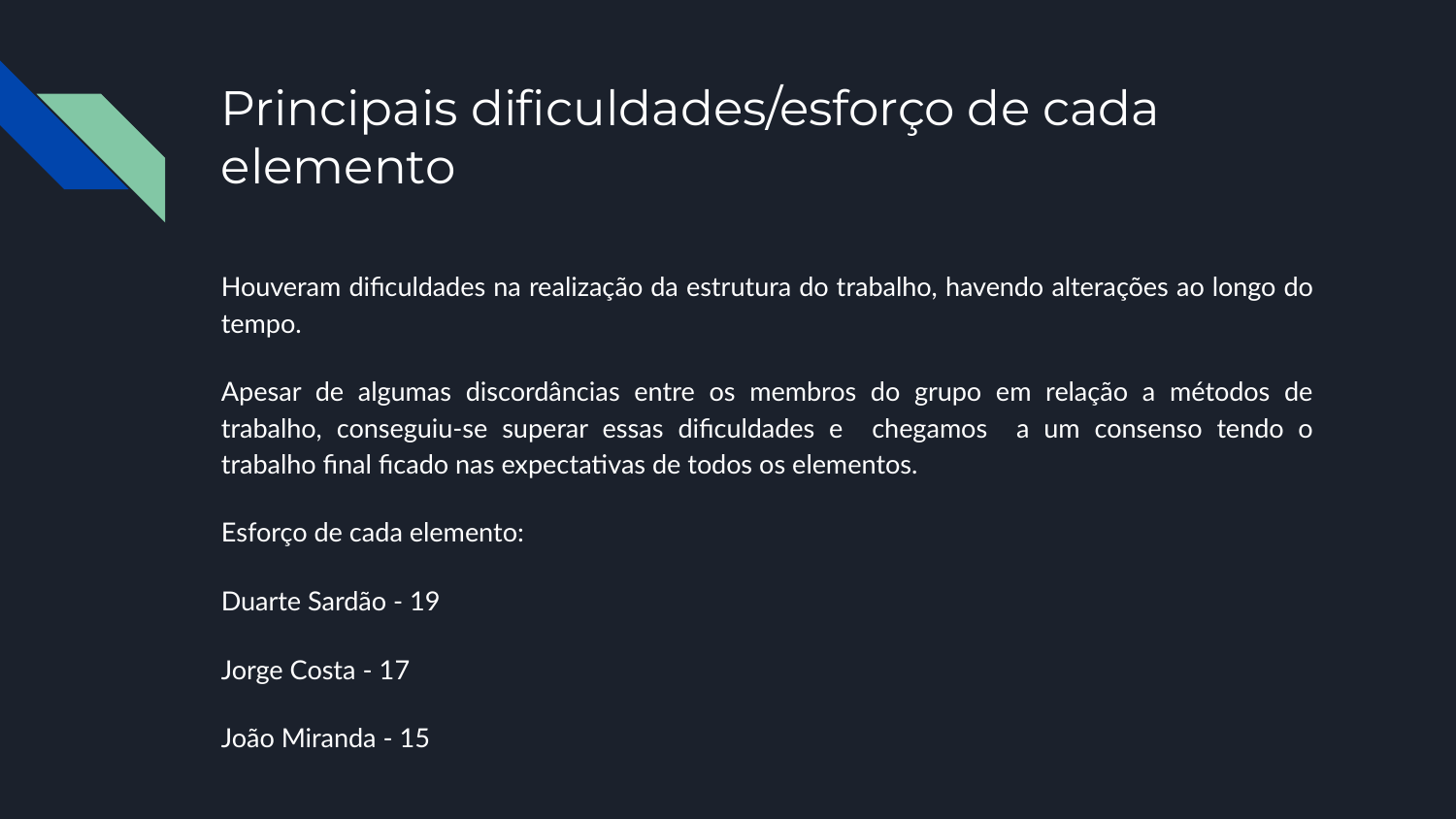

# Principais dificuldades/esforço de cada elemento
Houveram dificuldades na realização da estrutura do trabalho, havendo alterações ao longo do tempo.
Apesar de algumas discordâncias entre os membros do grupo em relação a métodos de trabalho, conseguiu-se superar essas dificuldades e  chegamos  a um consenso tendo o trabalho final ficado nas expectativas de todos os elementos.
Esforço de cada elemento:
Duarte Sardão - 19
Jorge Costa - 17
João Miranda - 15